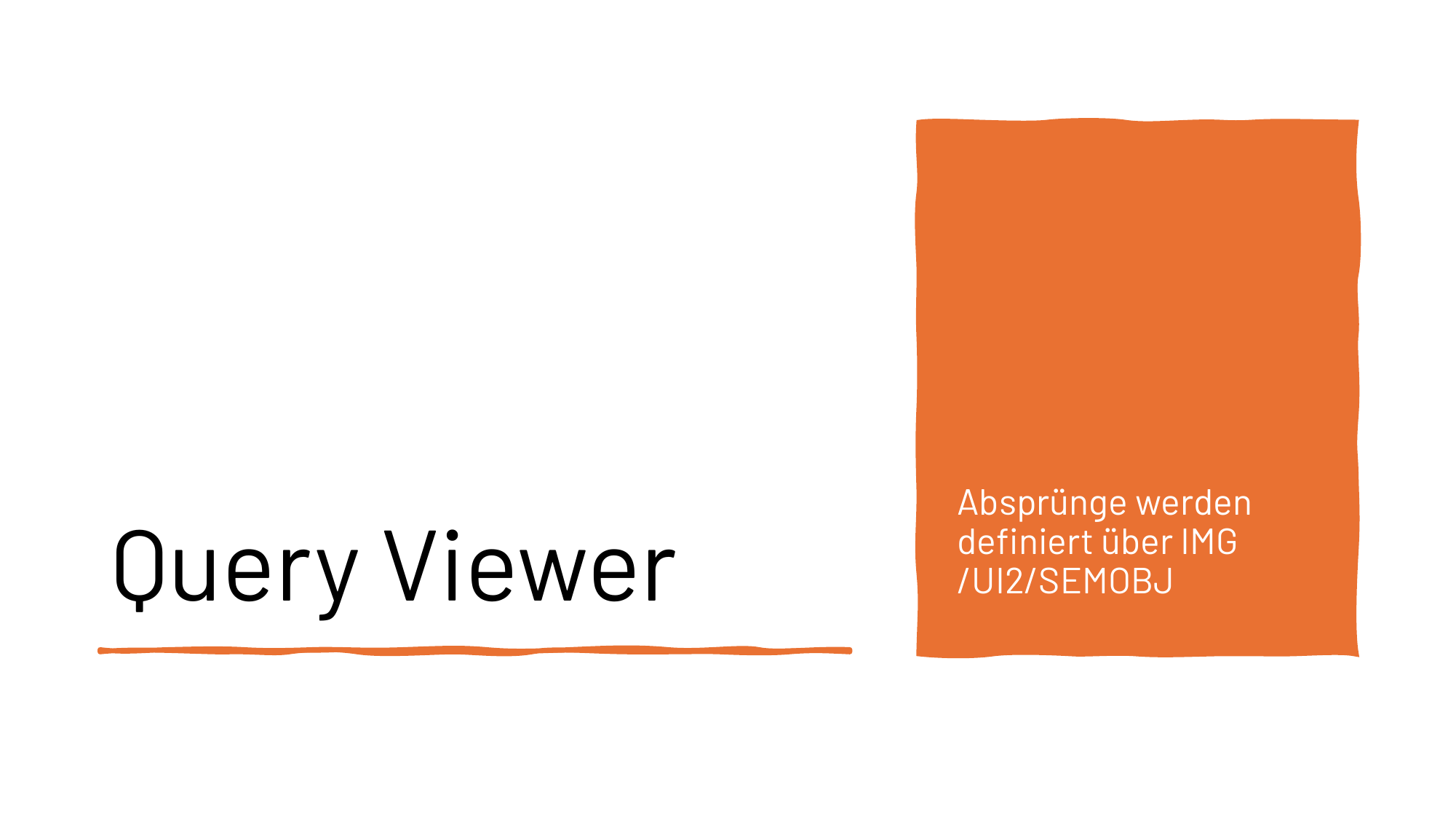

# Query Viewer
Absprünge werden definiert über IMG /UI2/SEMOBJ